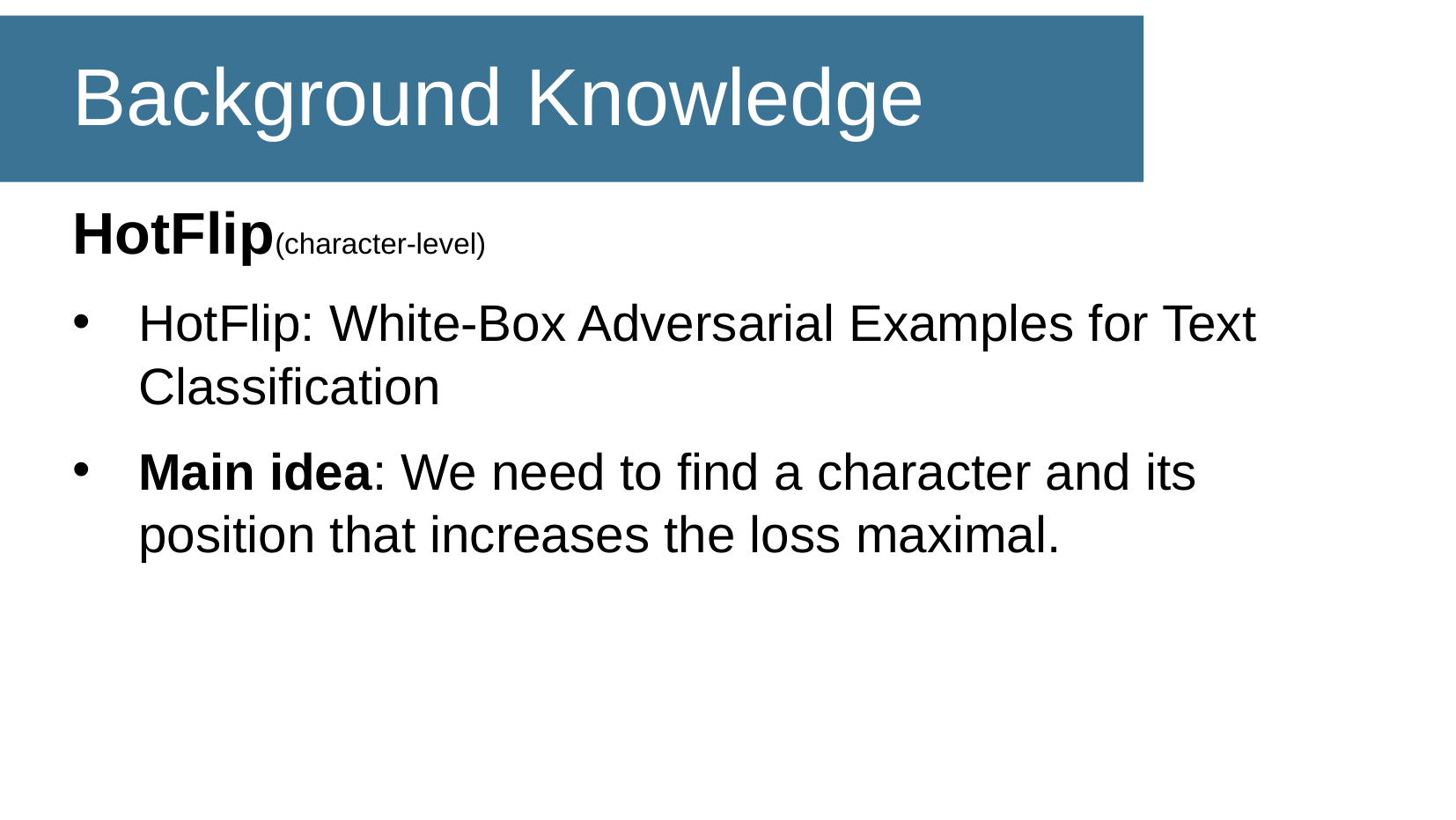

# Background Knowledge
HotFlip(character-level)
HotFlip: White-Box Adversarial Examples for Text Classification
Main idea: We need to find a character and its position that increases the loss maximal.
11